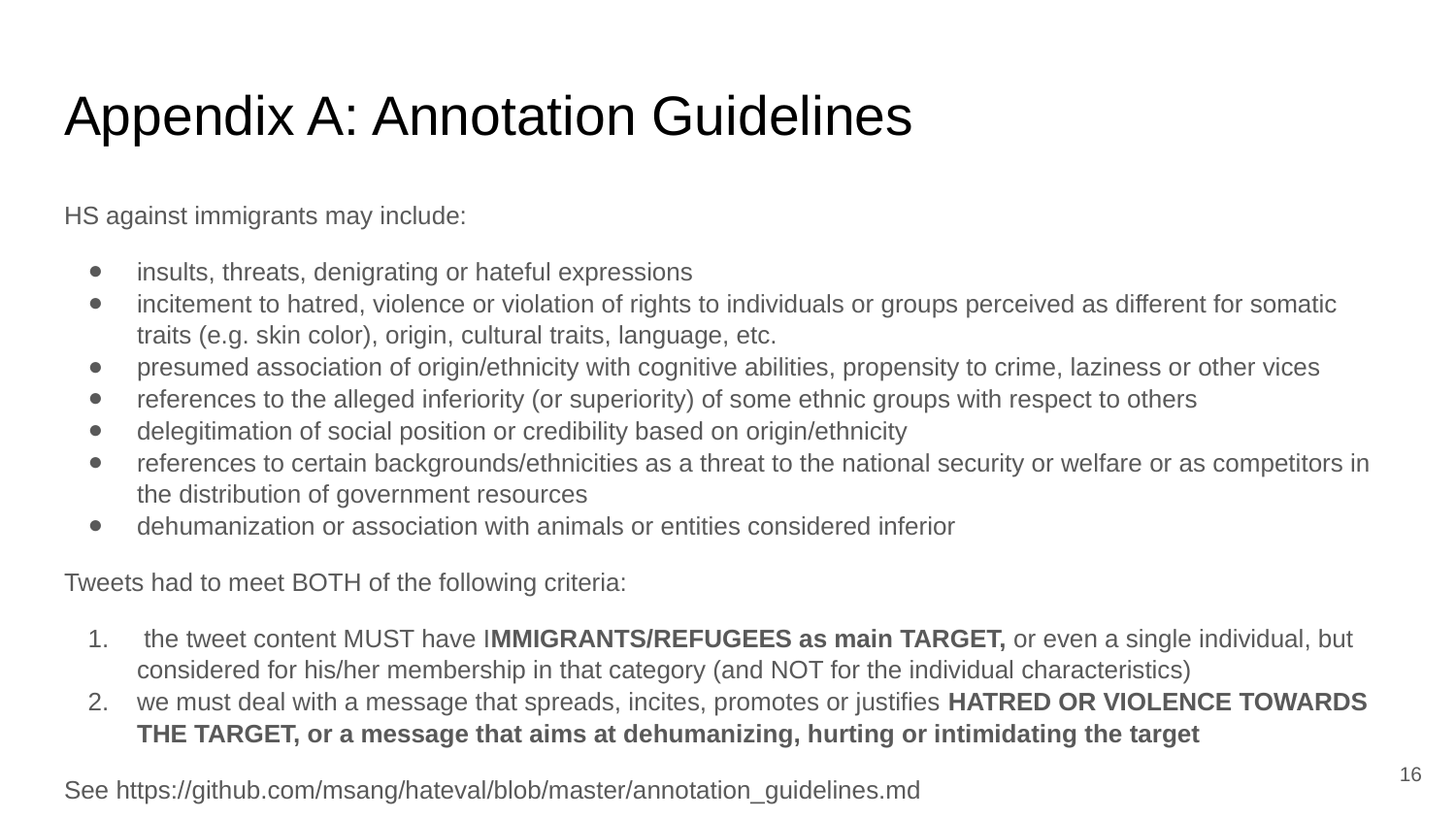

# Appendix A: Annotation Guidelines
HS against immigrants may include:
insults, threats, denigrating or hateful expressions
incitement to hatred, violence or violation of rights to individuals or groups perceived as different for somatic traits (e.g. skin color), origin, cultural traits, language, etc.
presumed association of origin/ethnicity with cognitive abilities, propensity to crime, laziness or other vices
references to the alleged inferiority (or superiority) of some ethnic groups with respect to others
delegitimation of social position or credibility based on origin/ethnicity
references to certain backgrounds/ethnicities as a threat to the national security or welfare or as competitors in the distribution of government resources
dehumanization or association with animals or entities considered inferior
Tweets had to meet BOTH of the following criteria:
 the tweet content MUST have IMMIGRANTS/REFUGEES as main TARGET, or even a single individual, but considered for his/her membership in that category (and NOT for the individual characteristics)
we must deal with a message that spreads, incites, promotes or justifies HATRED OR VIOLENCE TOWARDS THE TARGET, or a message that aims at dehumanizing, hurting or intimidating the target
See https://github.com/msang/hateval/blob/master/annotation_guidelines.md
16